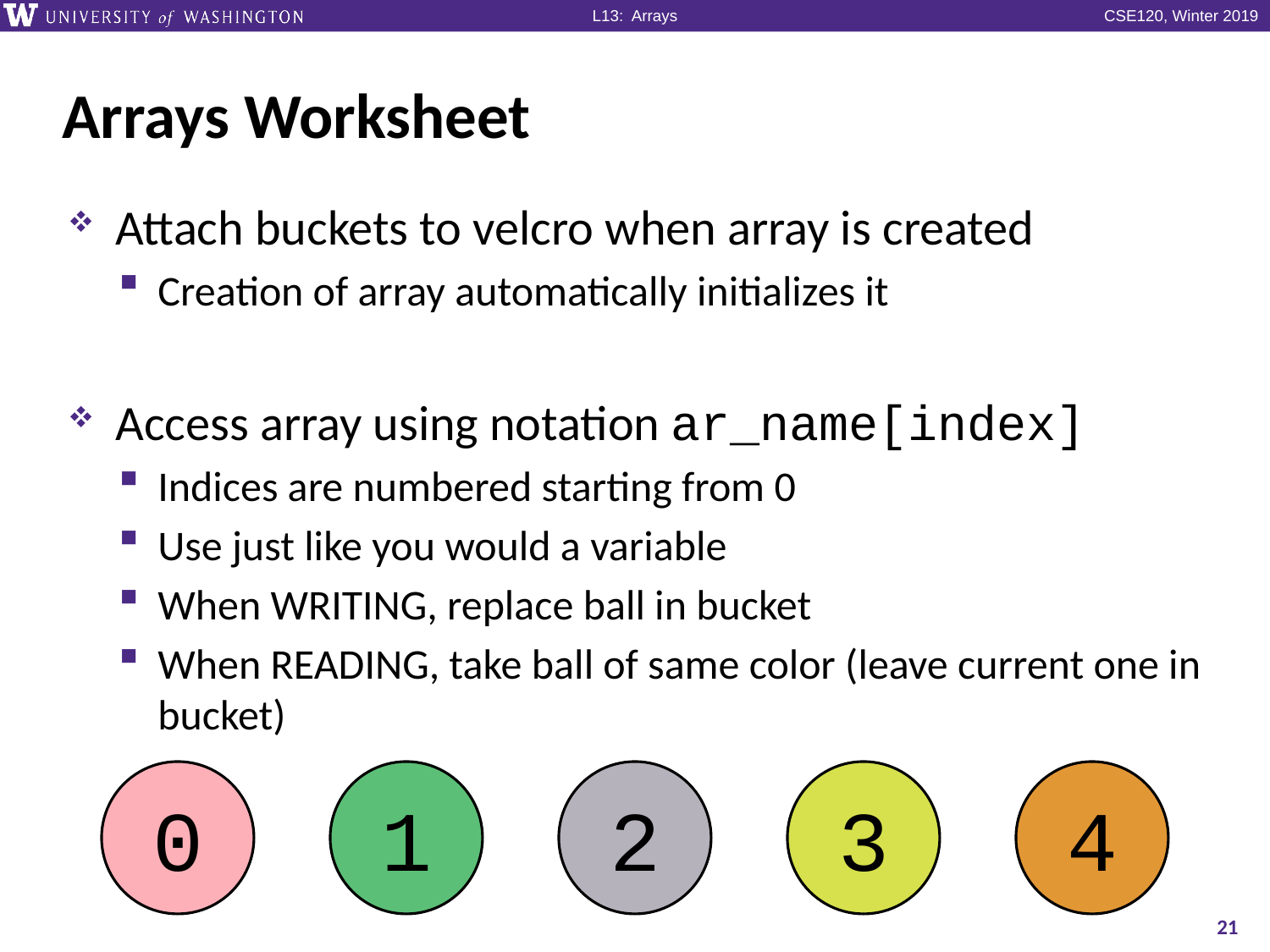

# Arrays Worksheet
Attach buckets to velcro when array is created
Creation of array automatically initializes it

Access array using notation ar_name[index]
Indices are numbered starting from 0
Use just like you would a variable
When WRITING, replace ball in bucket
When READING, take ball of same color (leave current one in bucket)
0
1
2
3
4
21